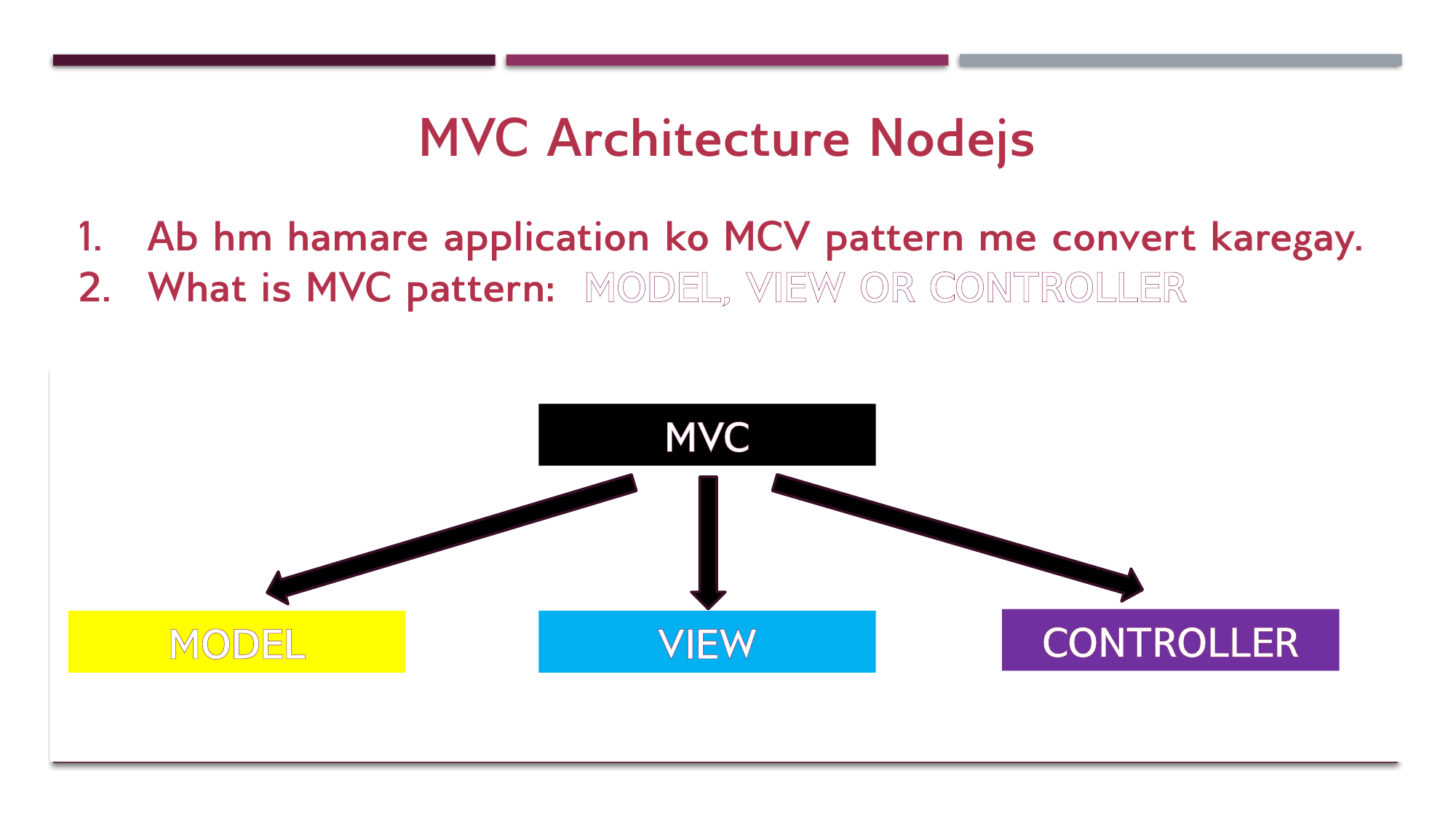

MVC Architecture Nodejs

Ab hm hamare application ko MCV pattern me convert karegay.
What is MVC pattern:  MODEL, VIEW OR CONTROLLER

MVC

CONTROLLER
MODEL
VIEW